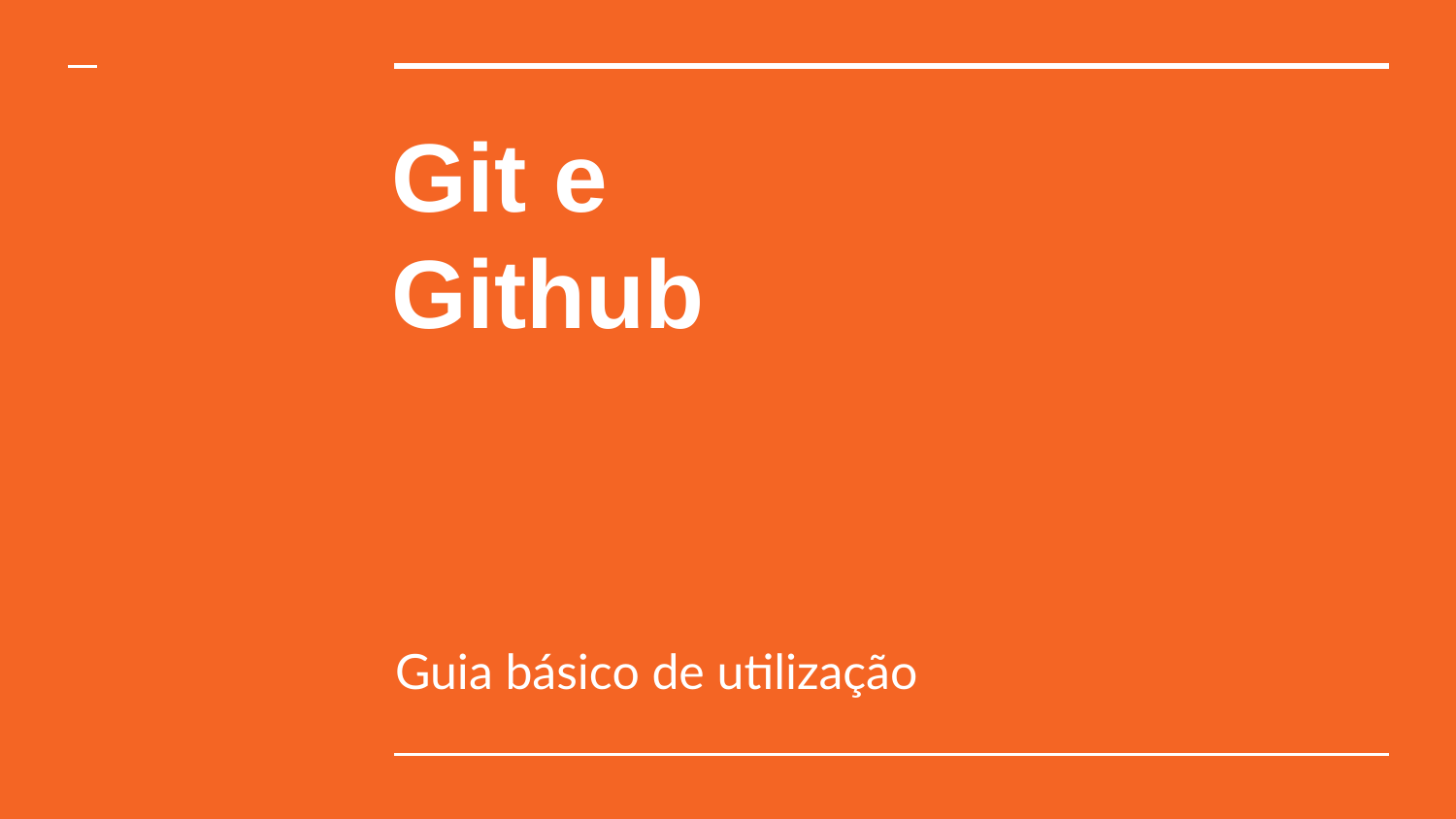

# Git e
Github
Guia básico de utilização